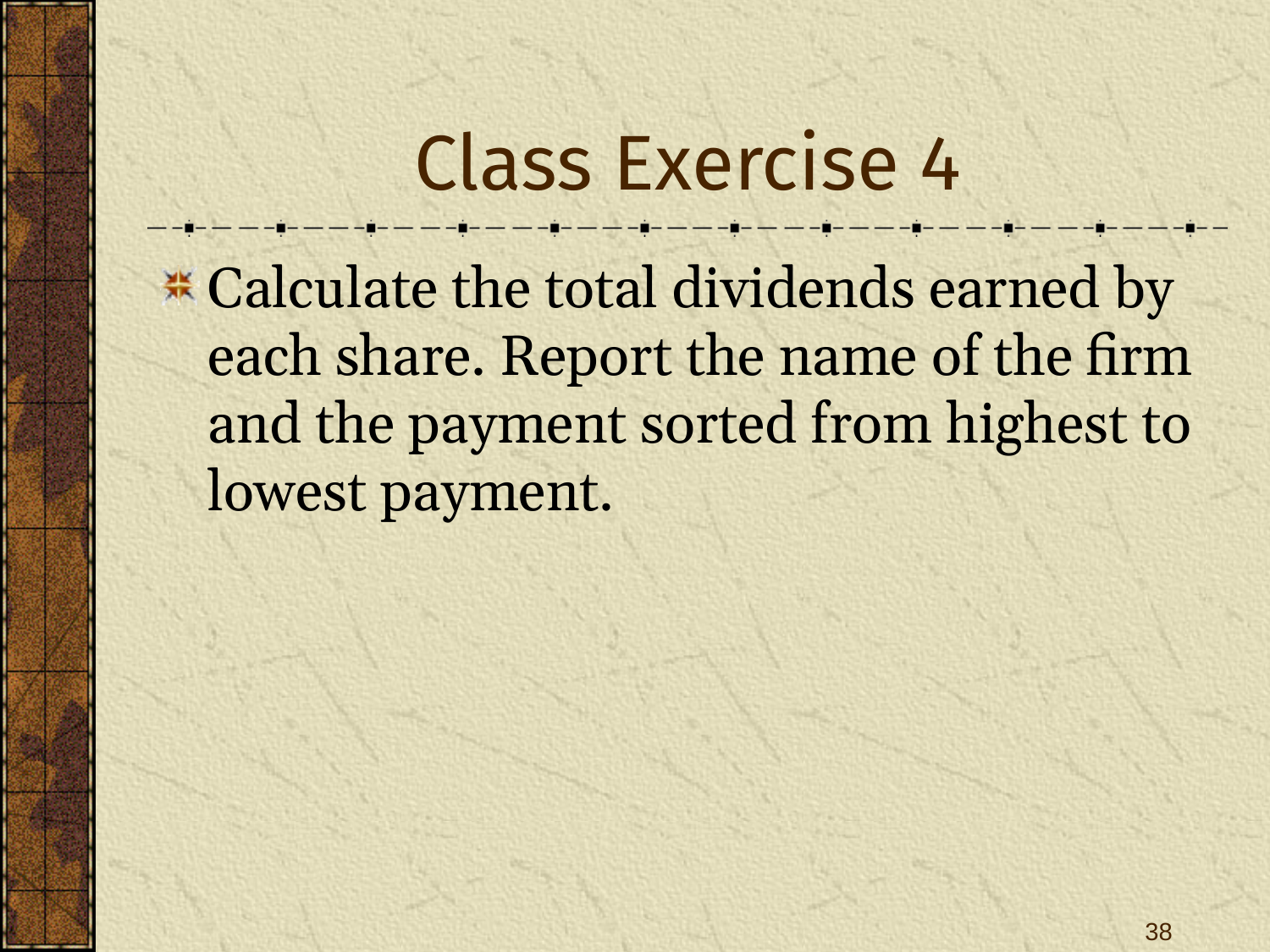

# Class Exercise 4
Calculate the total dividends earned by each share. Report the name of the firm and the payment sorted from highest to lowest payment.
38